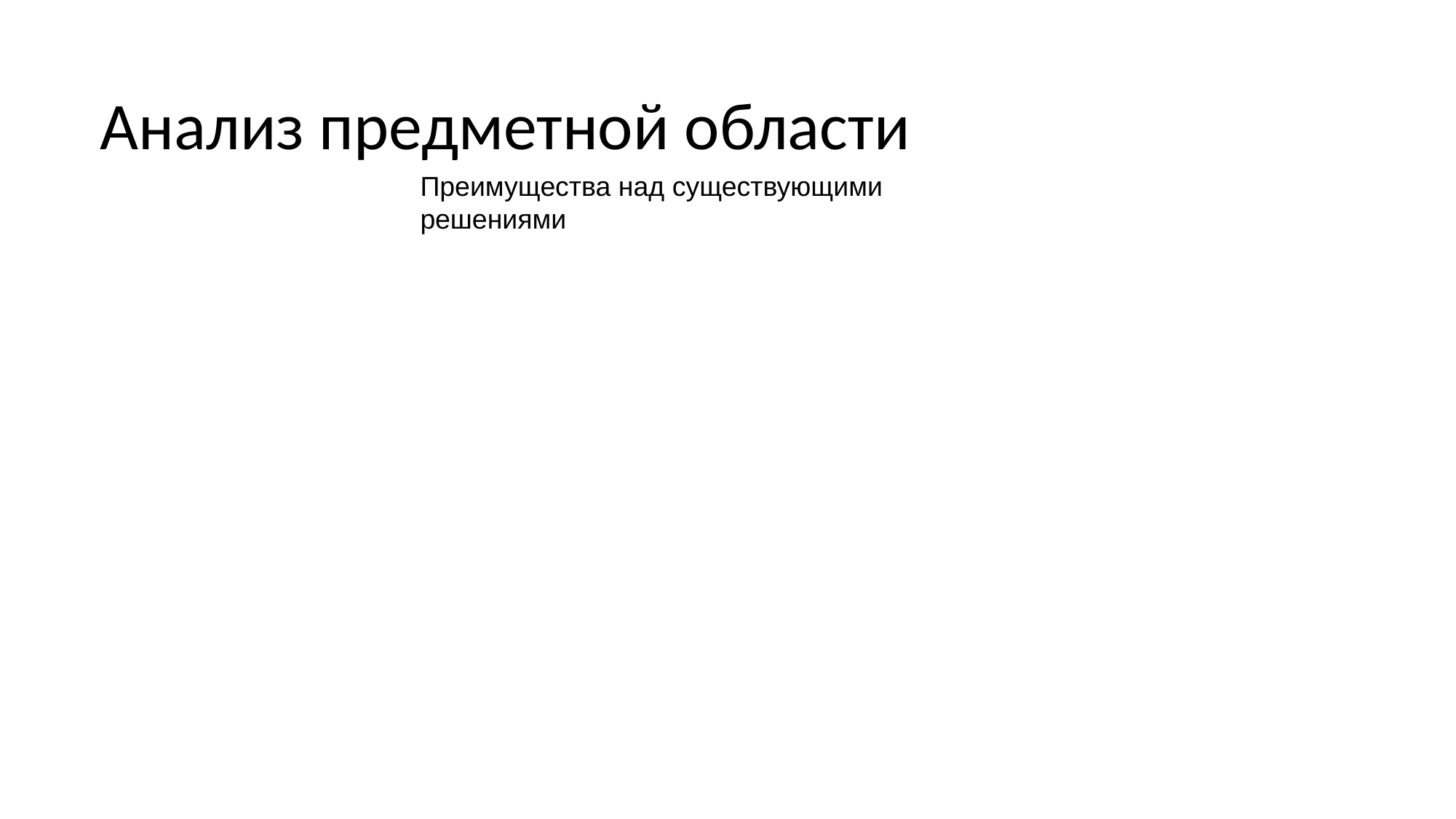

Анализ предметной области
Преимущества над существующими решениями